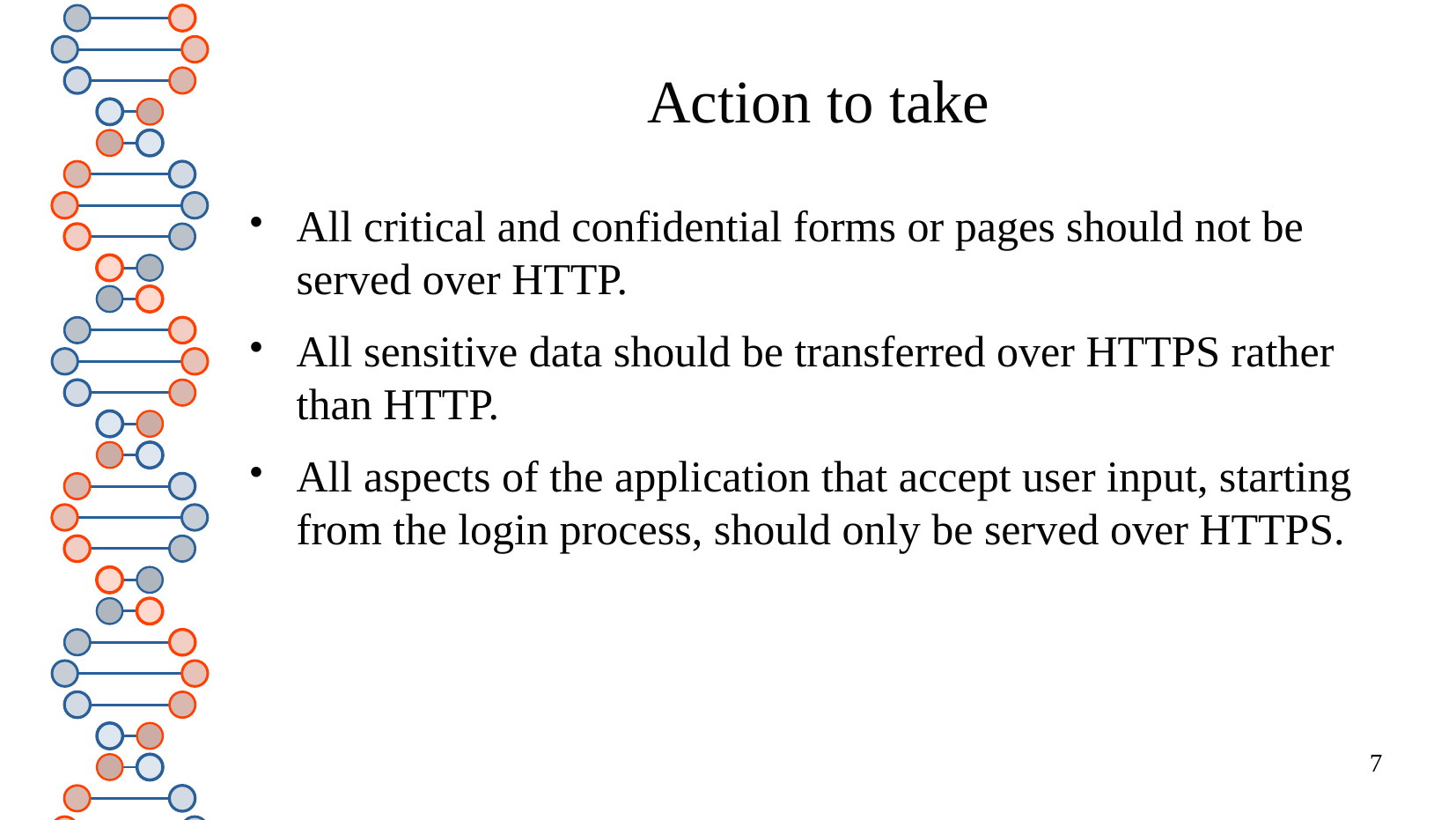

# Action to take
All critical and confidential forms or pages should not be served over HTTP.
All sensitive data should be transferred over HTTPS rather than HTTP.
All aspects of the application that accept user input, starting from the login process, should only be served over HTTPS.
7